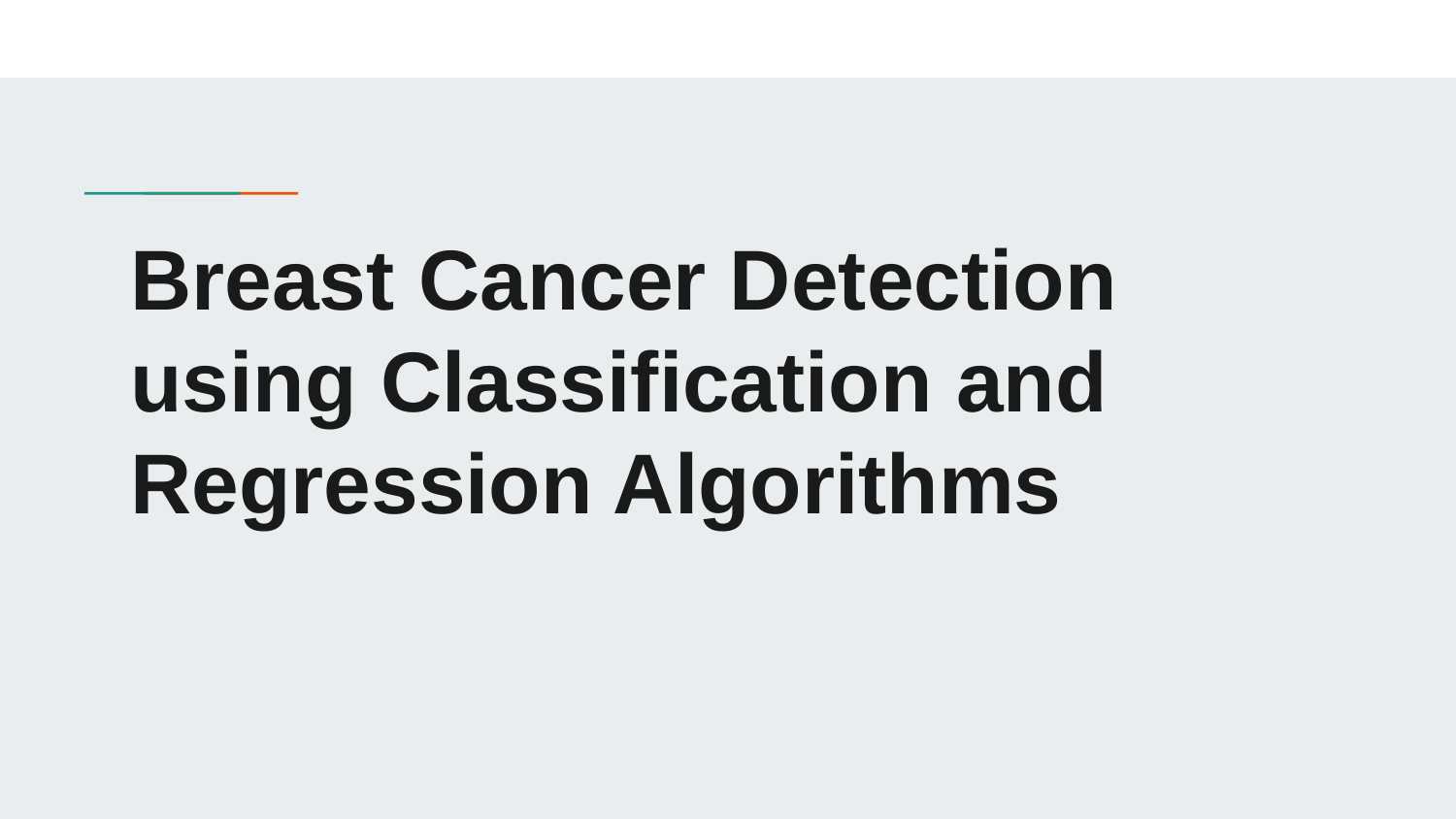

# Breast Cancer Detection using Classification and Regression Algorithms